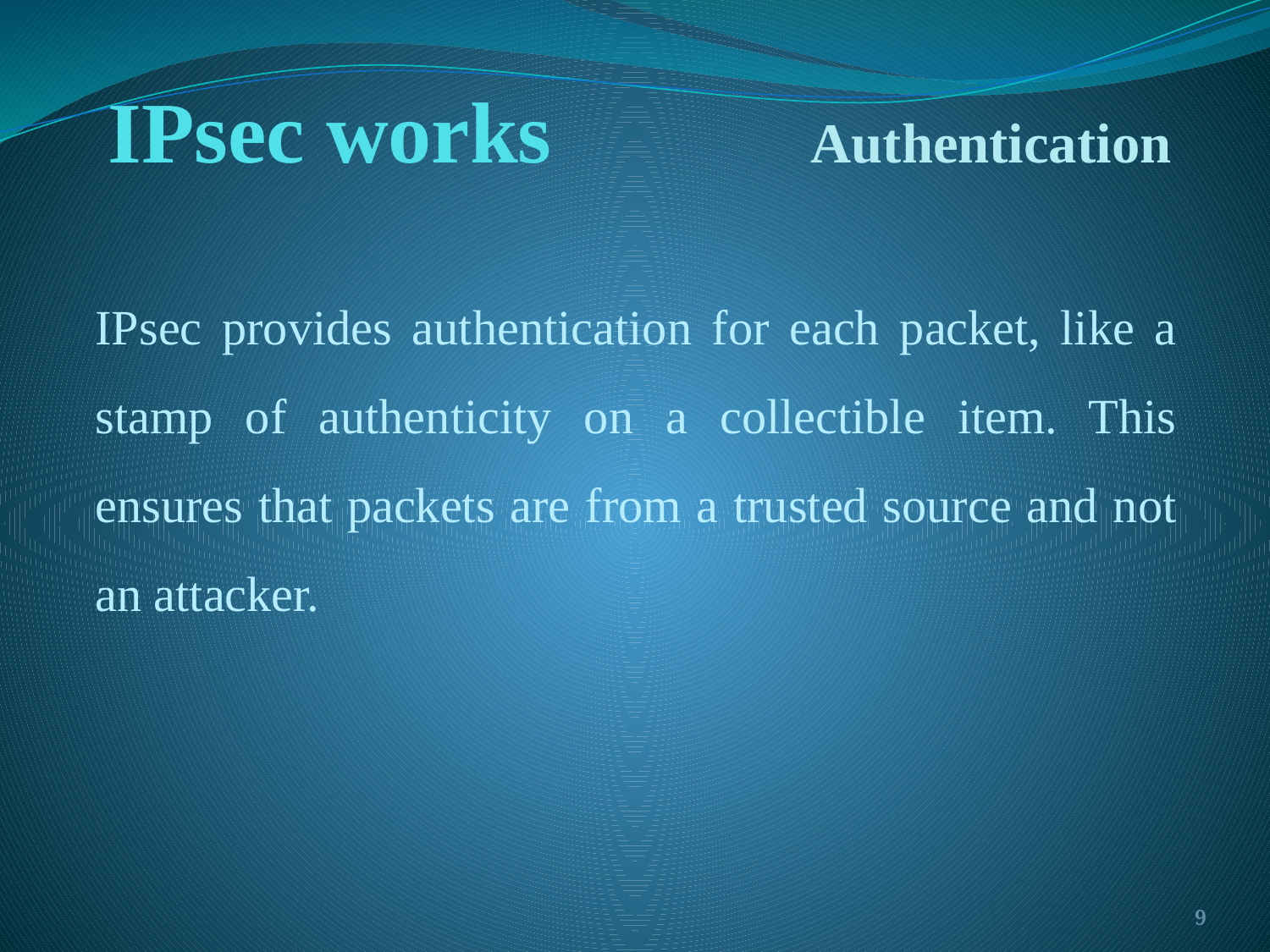

# IPsec works            Authentication

IPsec provides authentication for each packet, like a stamp of authenticity on a collectible item. This ensures that packets are from a trusted source and not an attacker.
9